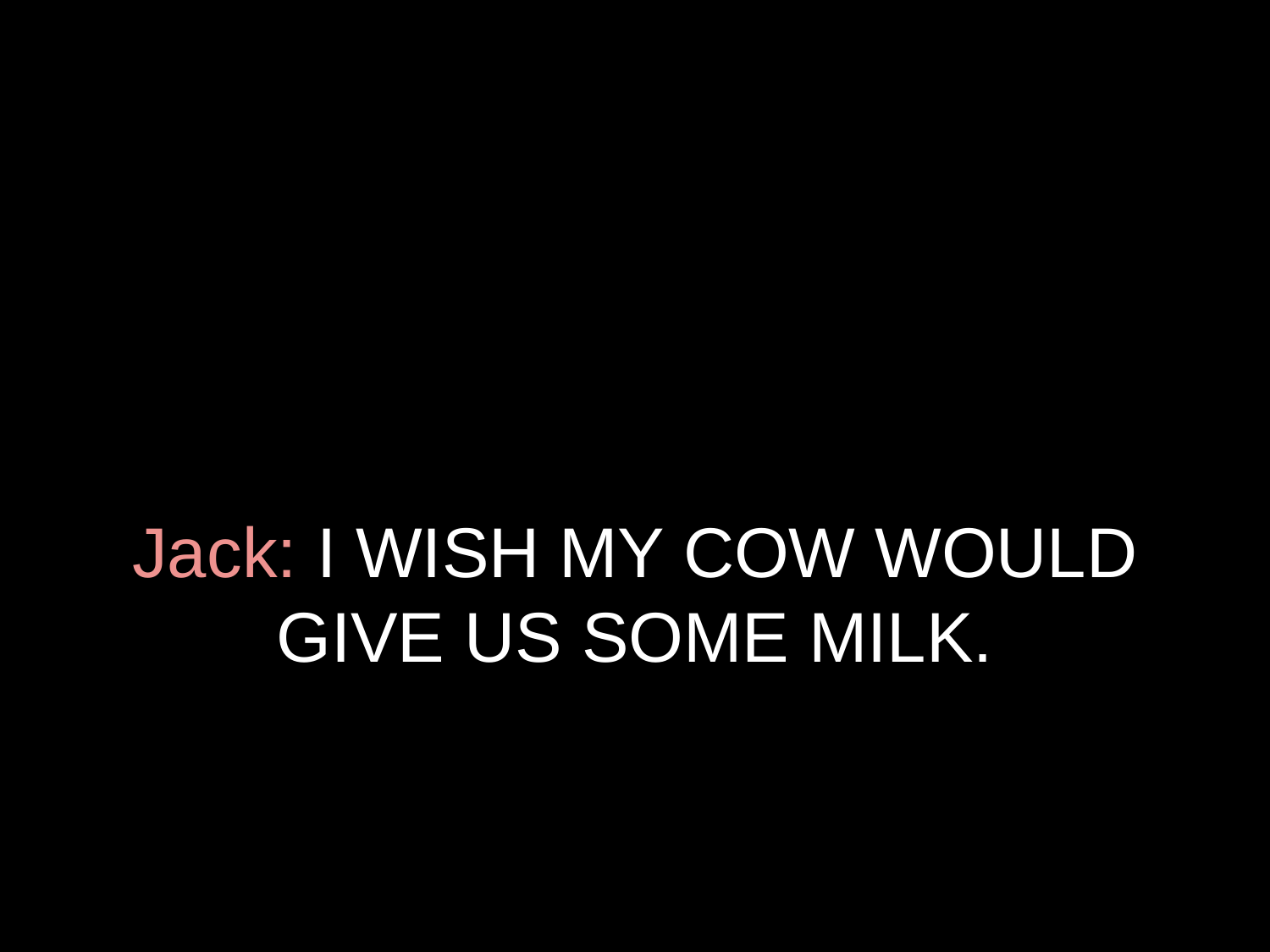

# Jack: I WISH MY COW WOULD GIVE US SOME MILK.